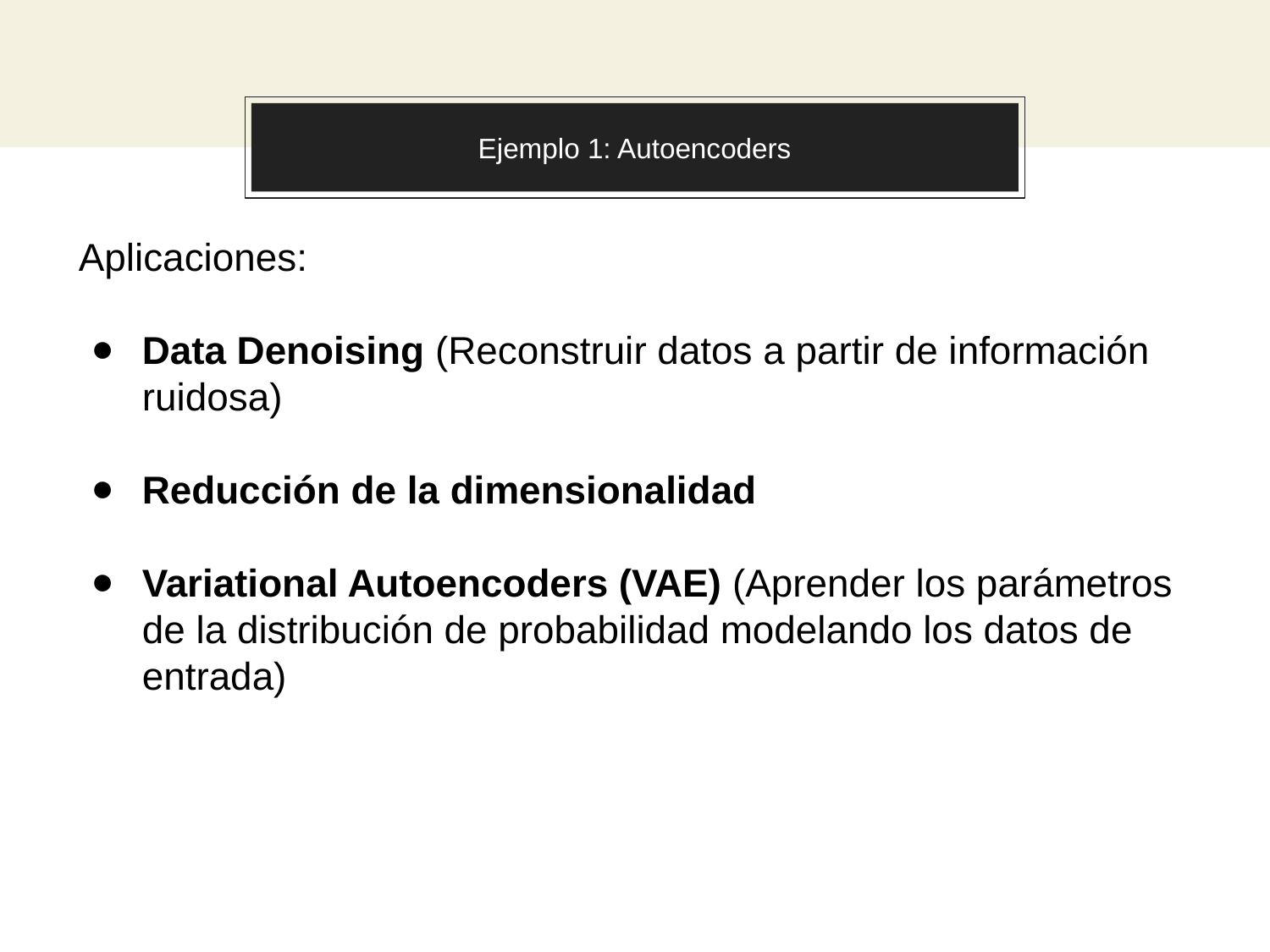

# Ejemplo 1: Autoencoders
Aplicaciones:

Data Denoising (Reconstruir datos a partir de información ruidosa)

Reducción de la dimensionalidad

Variational Autoencoders (VAE) (Aprender los parámetros de la distribución de probabilidad modelando los datos de entrada)